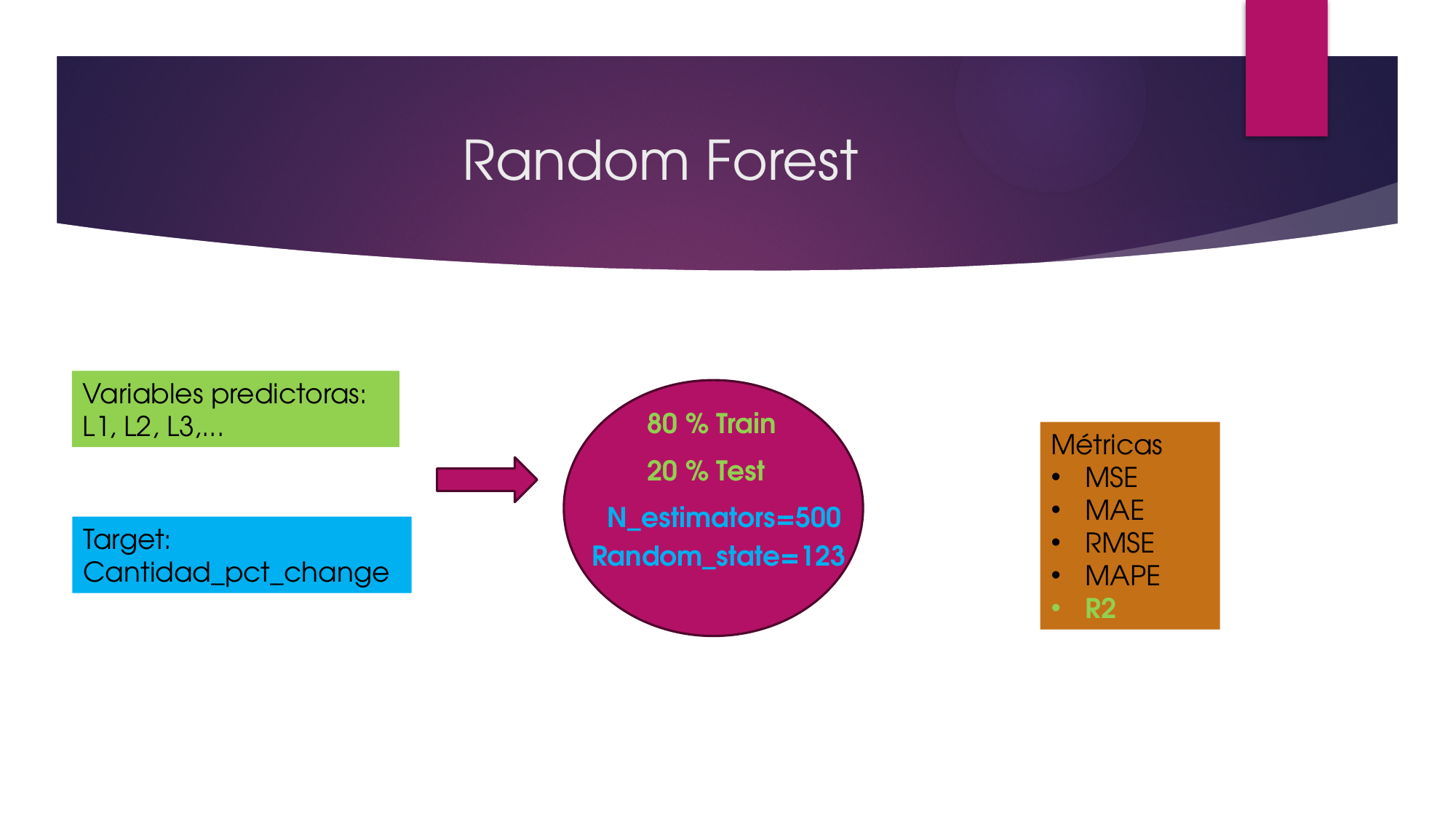

# Random Forest
Variables predictoras:
L1, L2, L3,...

80 % Train
Métricas
MSE
MAE
RMSE
MAPE
R2
20 % Test

N_estimators=500
Target: Cantidad_pct_change
Random_state=123